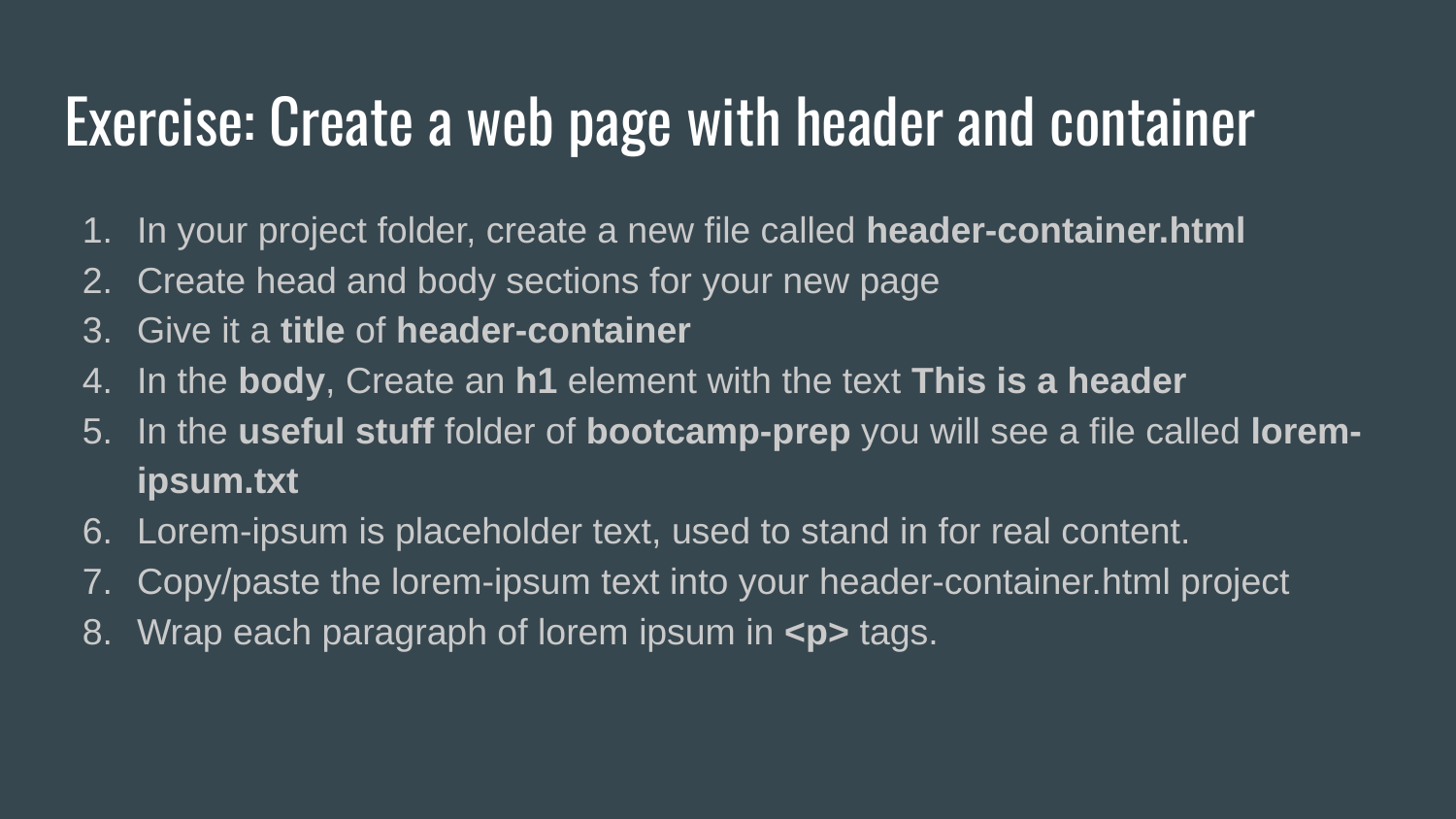

# Exercise: Create a web page with header and container
In your project folder, create a new file called header-container.html
Create head and body sections for your new page
Give it a title of header-container
In the body, Create an h1 element with the text This is a header
In the useful stuff folder of bootcamp-prep you will see a file called lorem-ipsum.txt
Lorem-ipsum is placeholder text, used to stand in for real content.
Copy/paste the lorem-ipsum text into your header-container.html project
Wrap each paragraph of lorem ipsum in <p> tags.